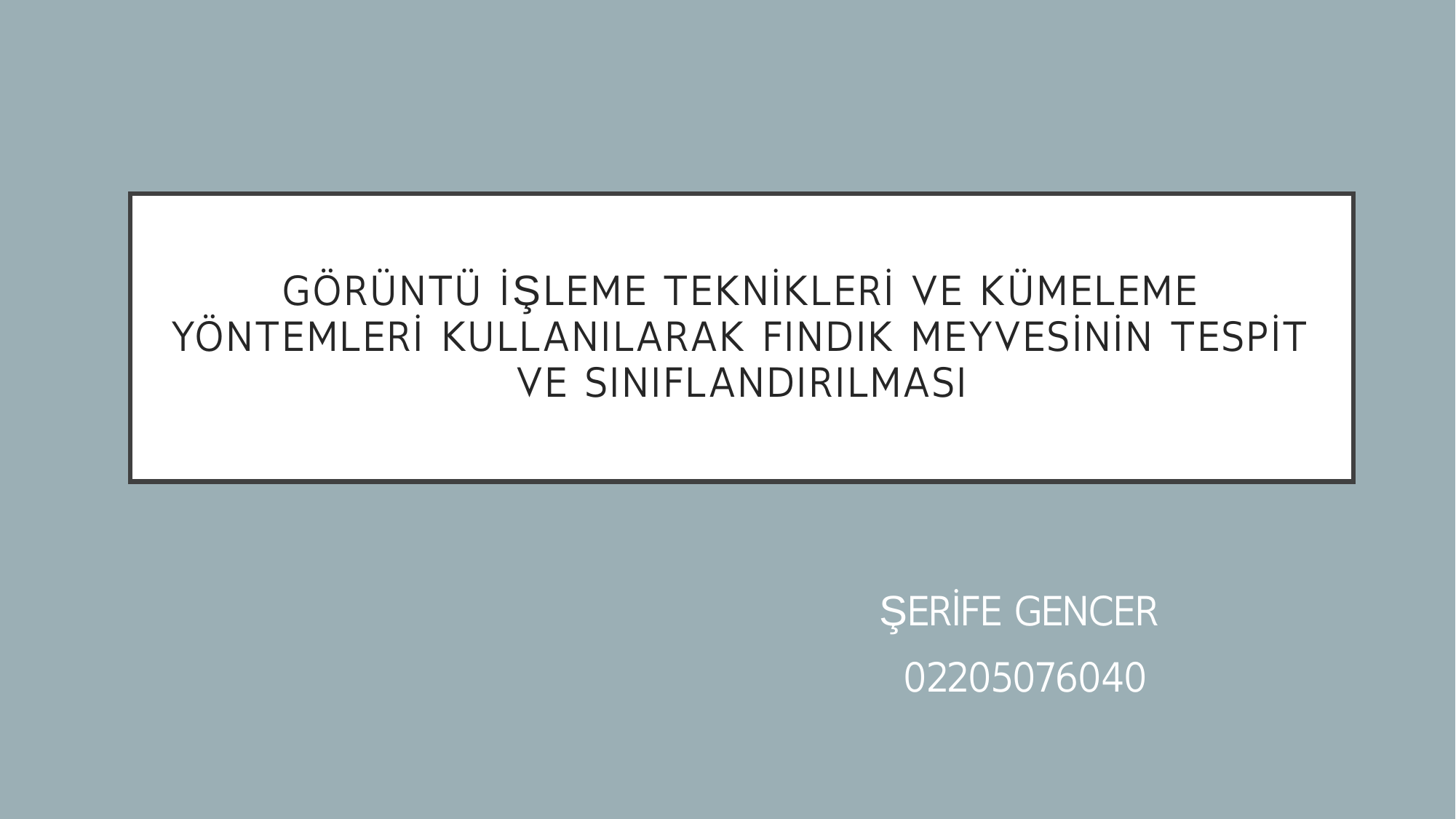

# Görüntü işleme teknikleri ve kümeleme yöntemleri kullanılarak fındık meyvesinin tespit ve sınıflandırılması
ŞERİFE GENCER
02205076040